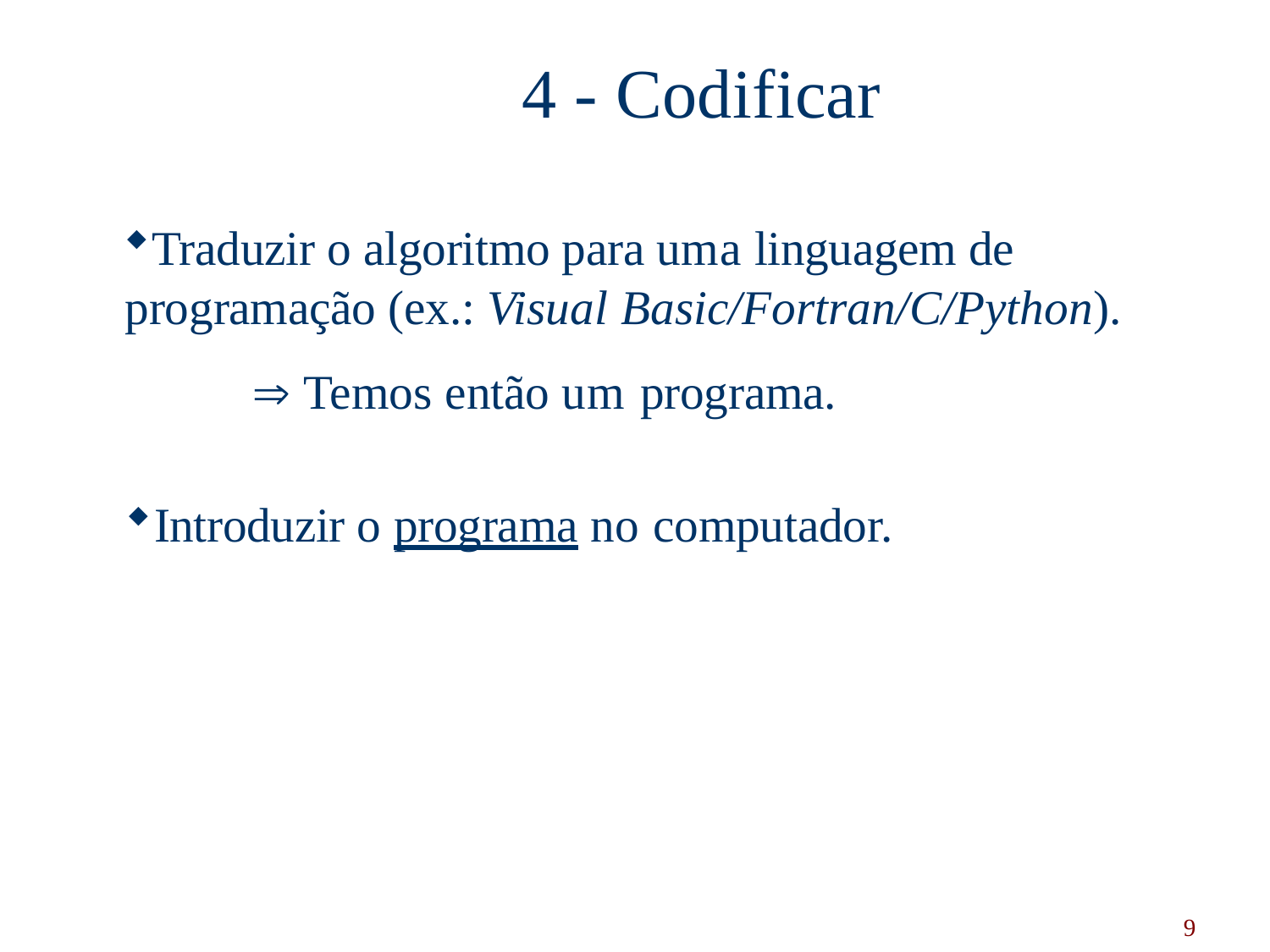

# 4 - Codificar
Traduzir o algoritmo para uma linguagem de  programação (ex.: Visual Basic/Fortran/C/Python).
⇒ Temos então um programa.

Introduzir o programa no computador.
9